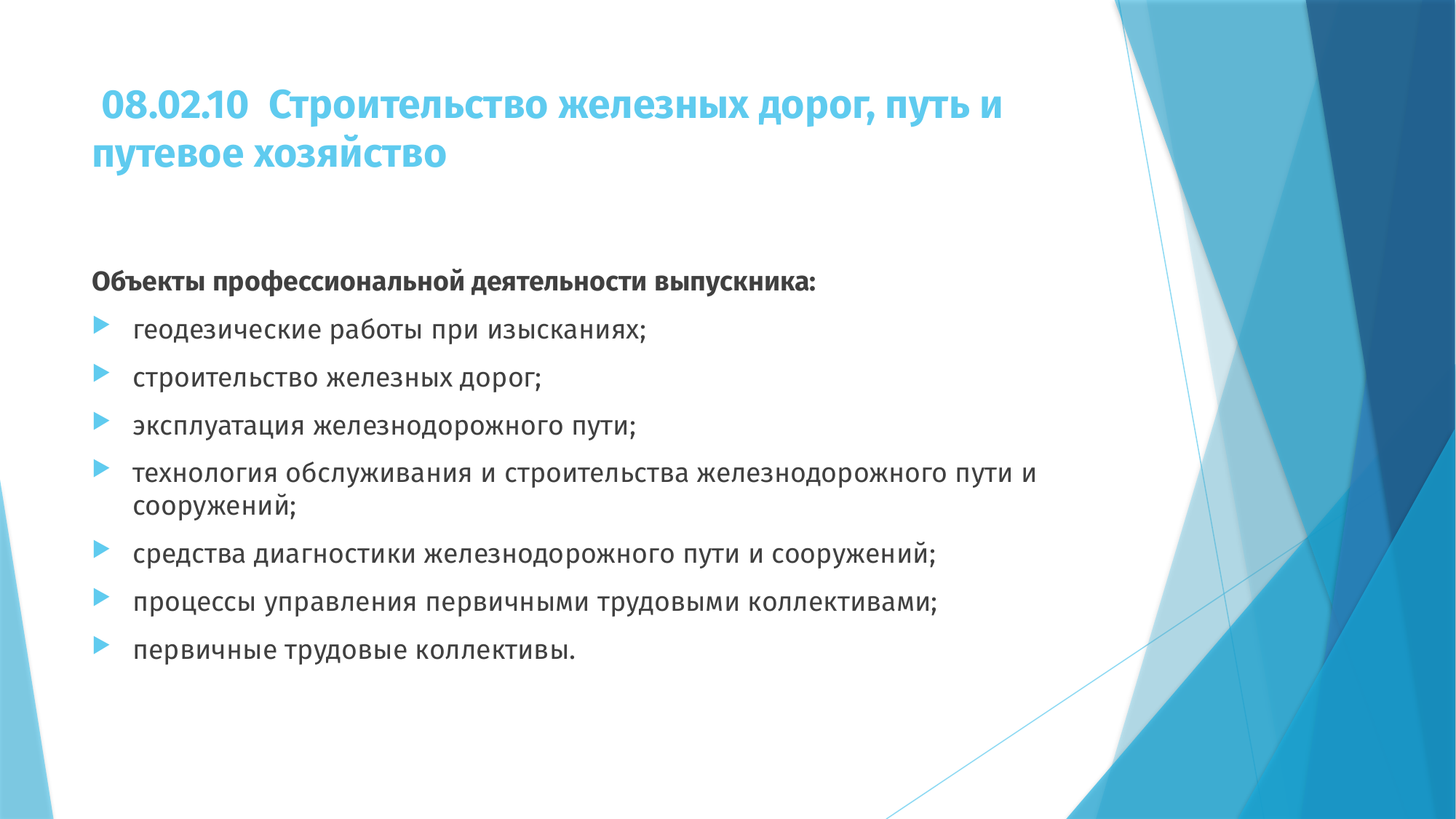

# 08.02.10  Строительство железных дорог, путь и путевое хозяйство
Объекты профессиональной деятельности выпускника:
геодезические работы при изысканиях;
строительство железных дорог;
эксплуатация железнодорожного пути;
технология обслуживания и строительства железнодорожного пути и сооружений;
средства диагностики железнодорожного пути и сооружений;
процессы управления первичными трудовыми коллективами;
первичные трудовые коллективы.